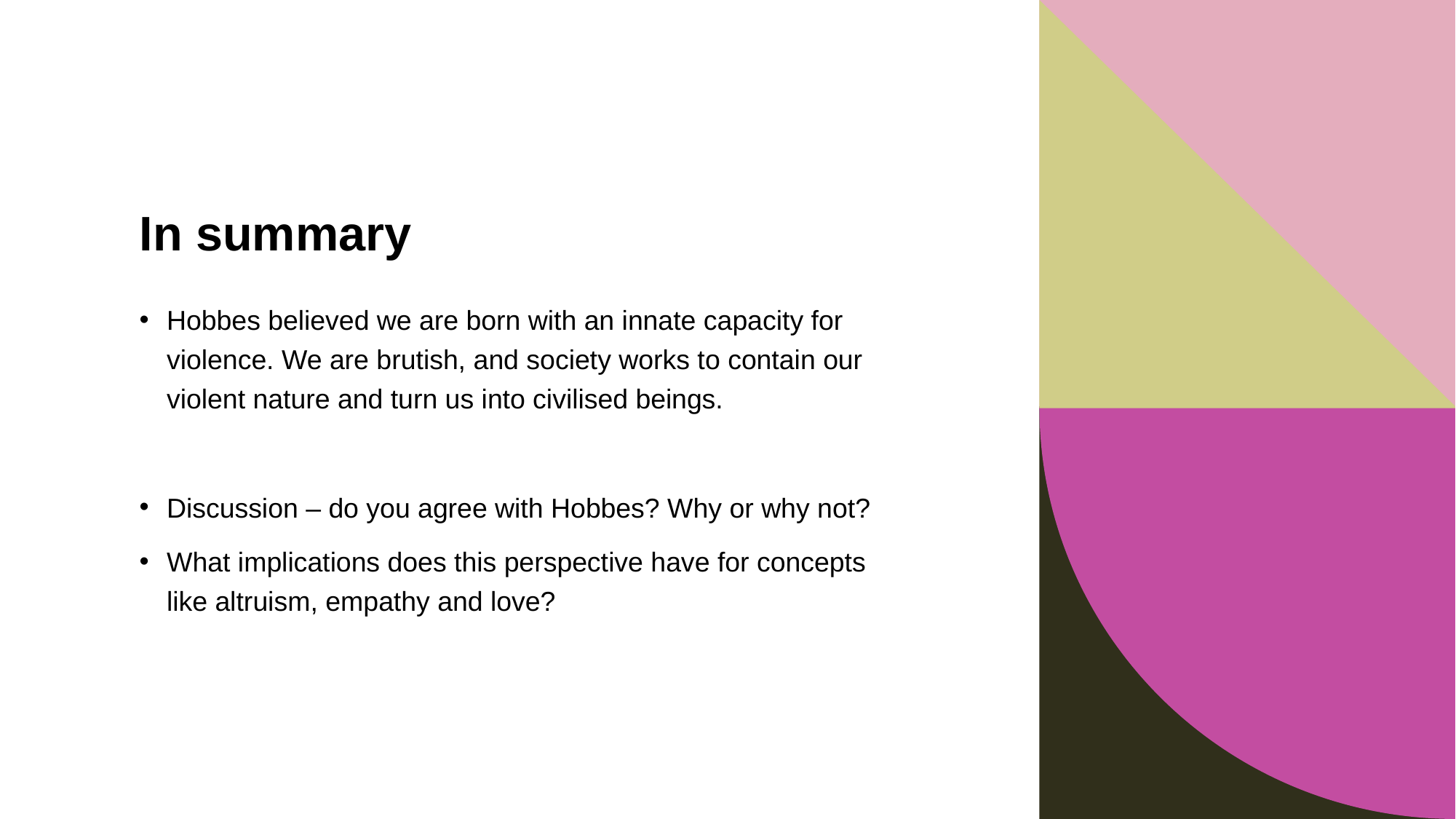

# In summary
Hobbes believed we are born with an innate capacity for violence. We are brutish, and society works to contain our violent nature and turn us into civilised beings.

Discussion – do you agree with Hobbes? Why or why not?
What implications does this perspective have for concepts like altruism, empathy and love?